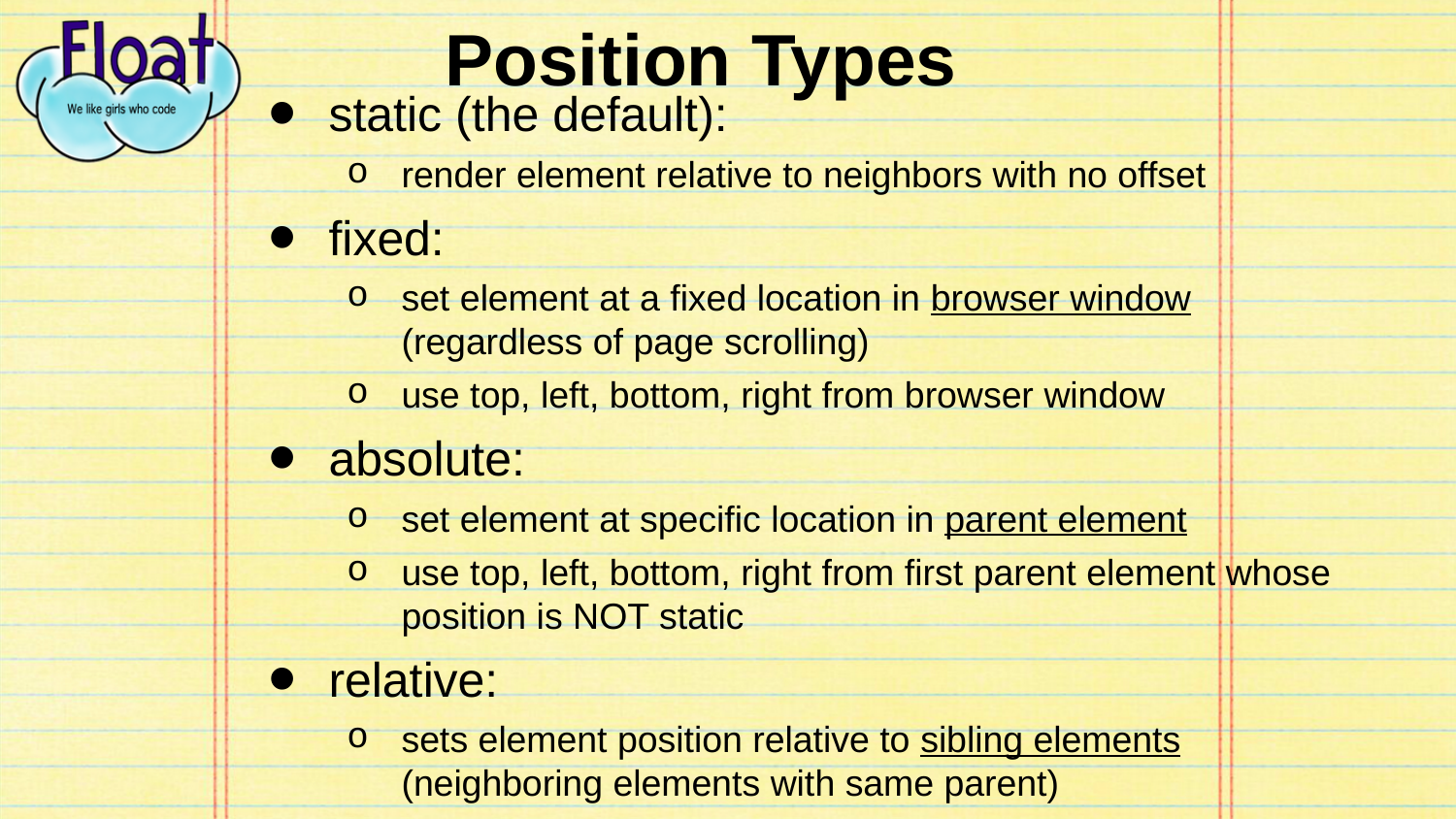

# Position Types
static (the default):
render element relative to neighbors with no offset
fixed:
set element at a fixed location in browser window (regardless of page scrolling)
use top, left, bottom, right from browser window
absolute:
set element at specific location in parent element
use top, left, bottom, right from first parent element whose position is NOT static
relative:
sets element position relative to sibling elements (neighboring elements with same parent)
use top, left, bottom right to position element relative to where it would normally be